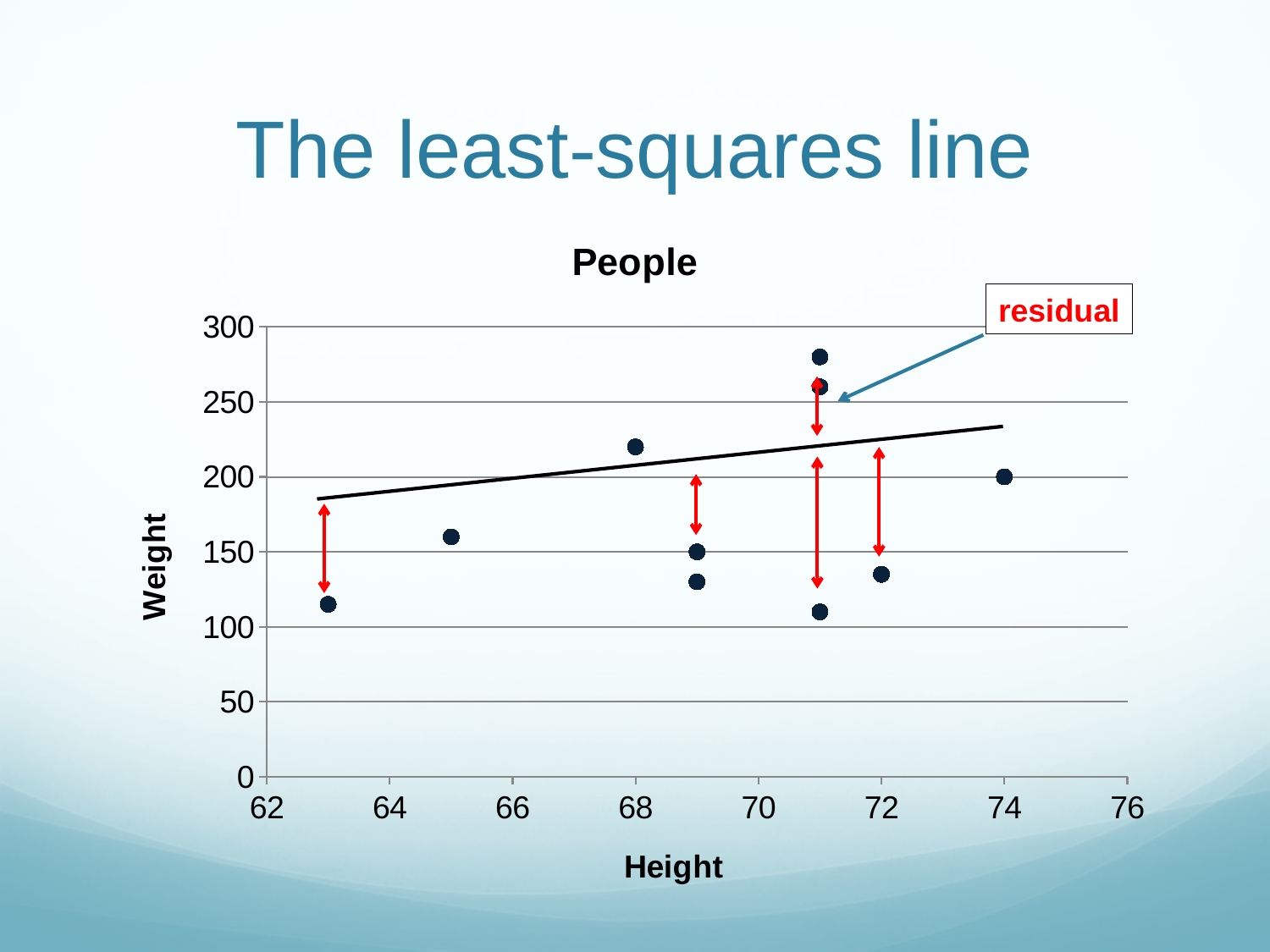

# The least-squares line

### Chart:

| Category |  |
|---|---|
residual